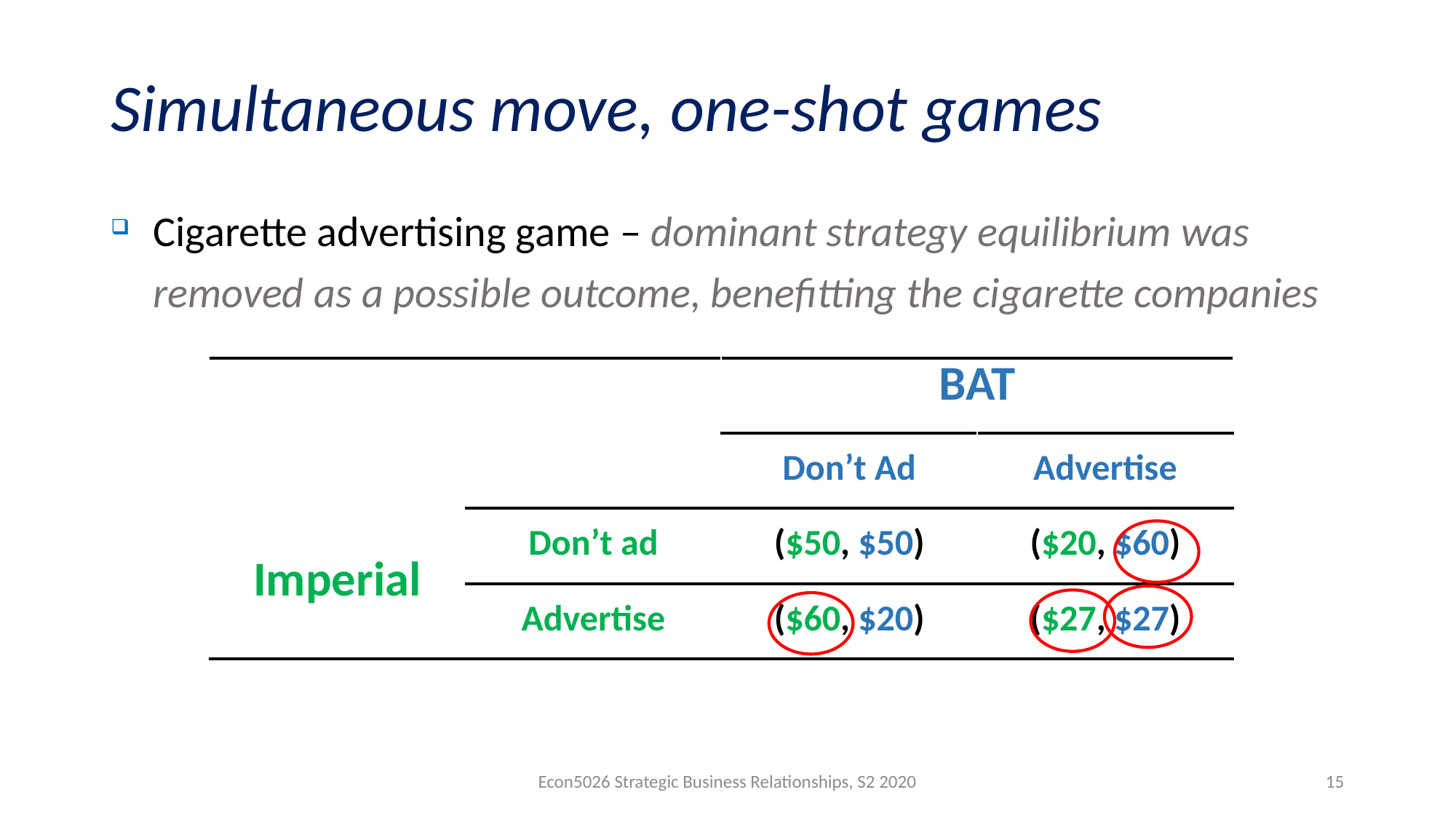

# Simultaneous move, one-shot games
Cigarette advertising game – dominant strategy equilibrium was removed as a possible outcome, benefitting the cigarette companies

|  |  | BAT |  |
| --- | --- | --- | --- |
|  |  | Don’t Ad | Advertise |
| Imperial | Don’t ad | ($50, $50) | ($20, $60) |
|  | Advertise | ($60, $20) | ($27, $27) |

Econ5026 Strategic Business Relationships, S2 2020
15